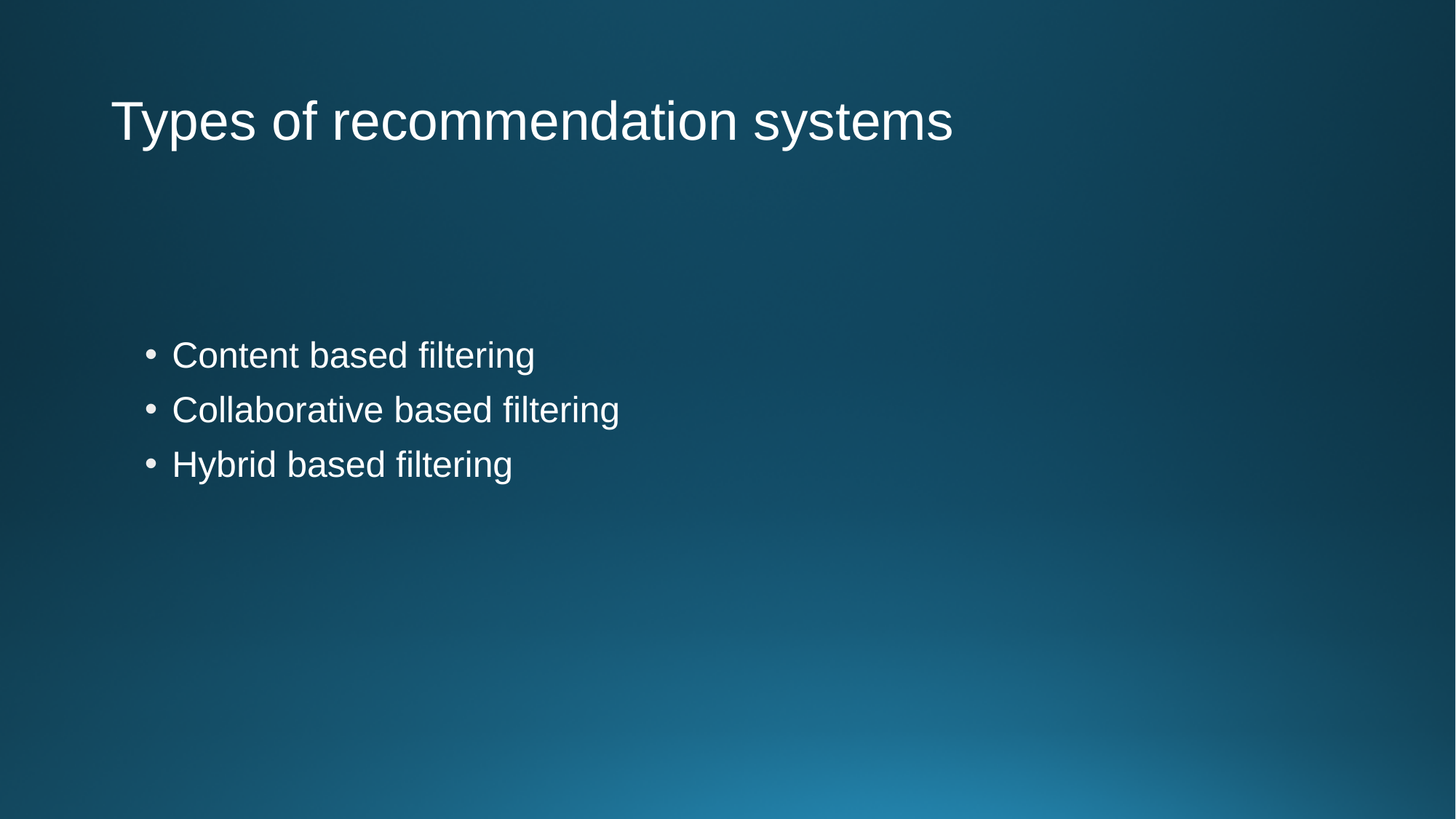

# Types of recommendation systems

Content based filtering
Collaborative based filtering
Hybrid based filtering